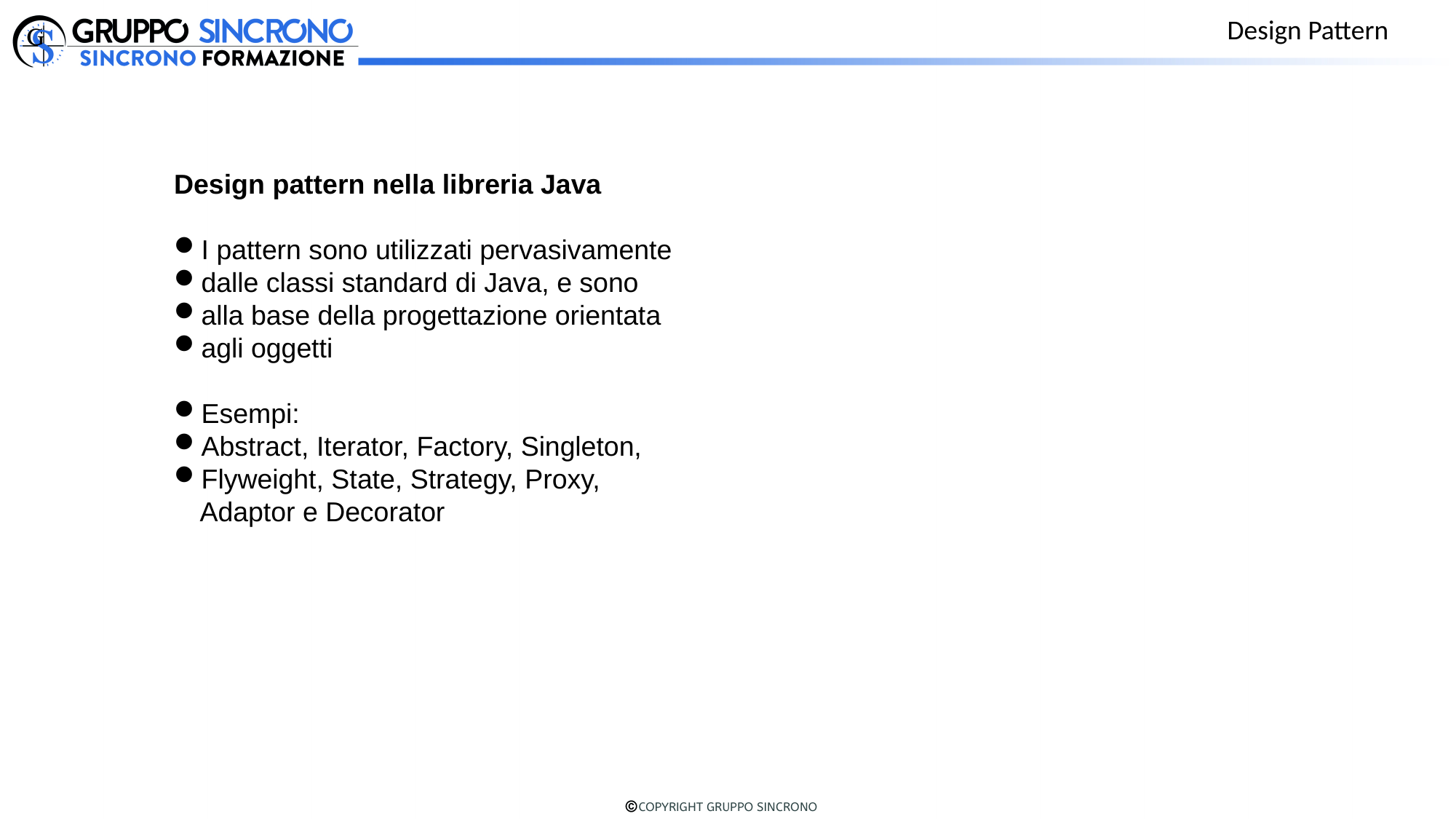

Design Pattern
Design pattern nella libreria Java

I pattern sono utilizzati pervasivamente
dalle classi standard di Java, e sono
alla base della progettazione orientata
agli oggetti

Esempi:
Abstract, Iterator, Factory, Singleton,
Flyweight, State, Strategy, Proxy, Adaptor e Decorator